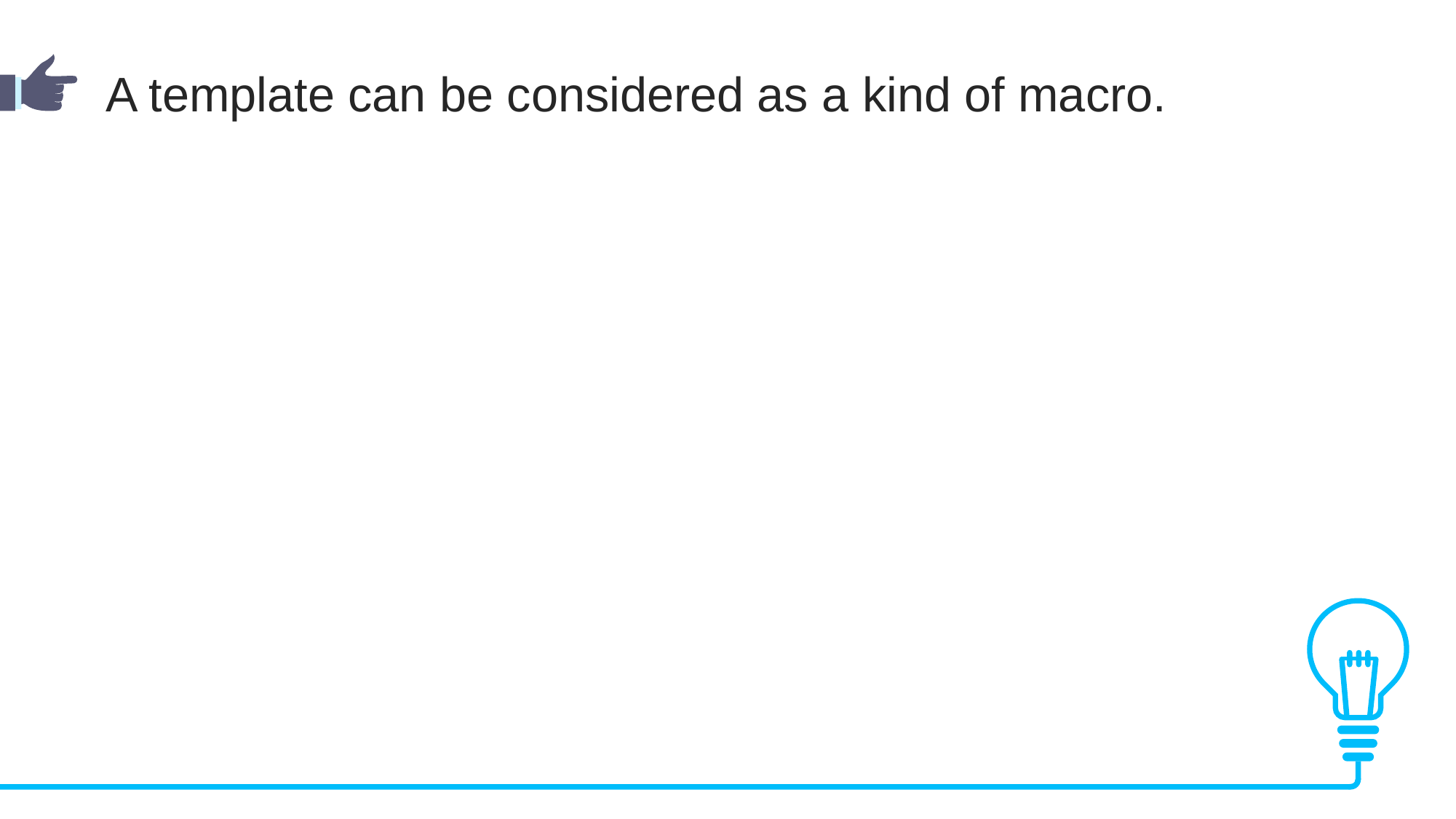

A template can be considered as a kind of macro.